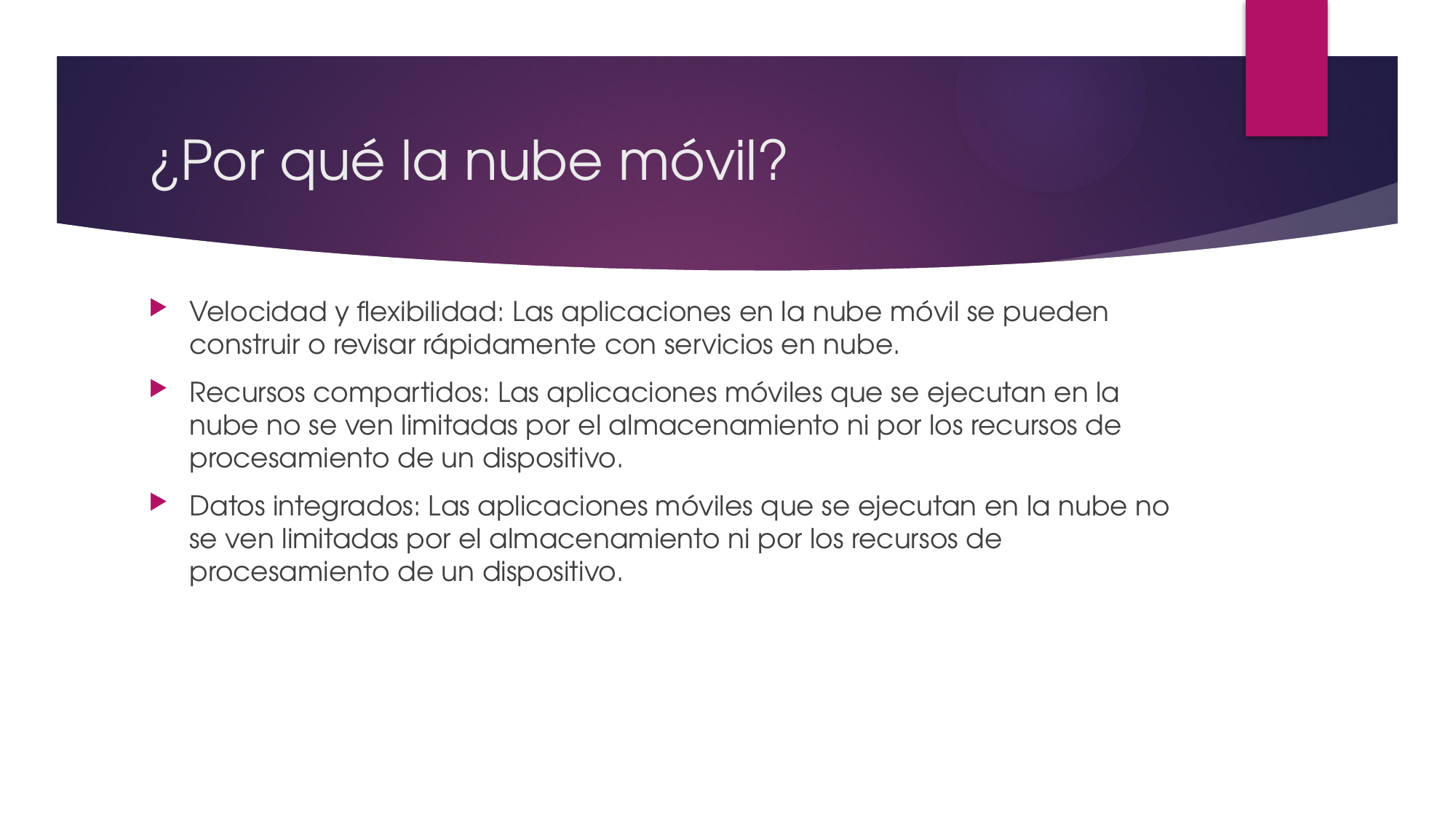

# ¿Por qué la nube móvil?
Velocidad y flexibilidad: Las aplicaciones en la nube móvil se pueden construir o revisar rápidamente con servicios en nube.
Recursos compartidos: Las aplicaciones móviles que se ejecutan en la nube no se ven limitadas por el almacenamiento ni por los recursos de procesamiento de un dispositivo.
Datos integrados: Las aplicaciones móviles que se ejecutan en la nube no se ven limitadas por el almacenamiento ni por los recursos de procesamiento de un dispositivo.